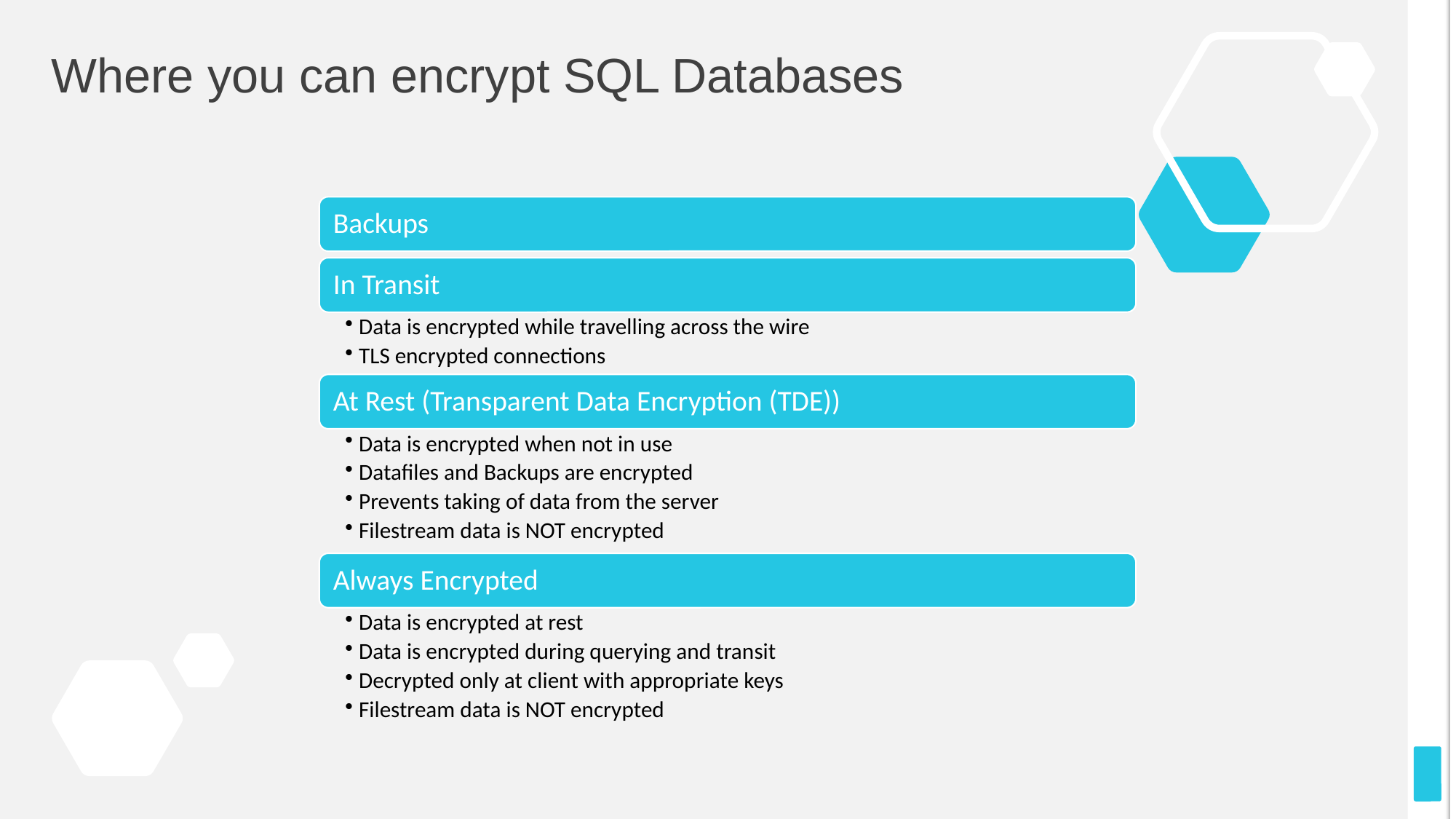

# Where you can encrypt SQL Databases
Backups
In Transit
Data is encrypted while travelling across the wire
TLS encrypted connections
At Rest (Transparent Data Encryption (TDE))
Data is encrypted when not in use
Datafiles and Backups are encrypted
Prevents taking of data from the server
Filestream data is NOT encrypted
Always Encrypted
Data is encrypted at rest
Data is encrypted during querying and transit
Decrypted only at client with appropriate keys
Filestream data is NOT encrypted